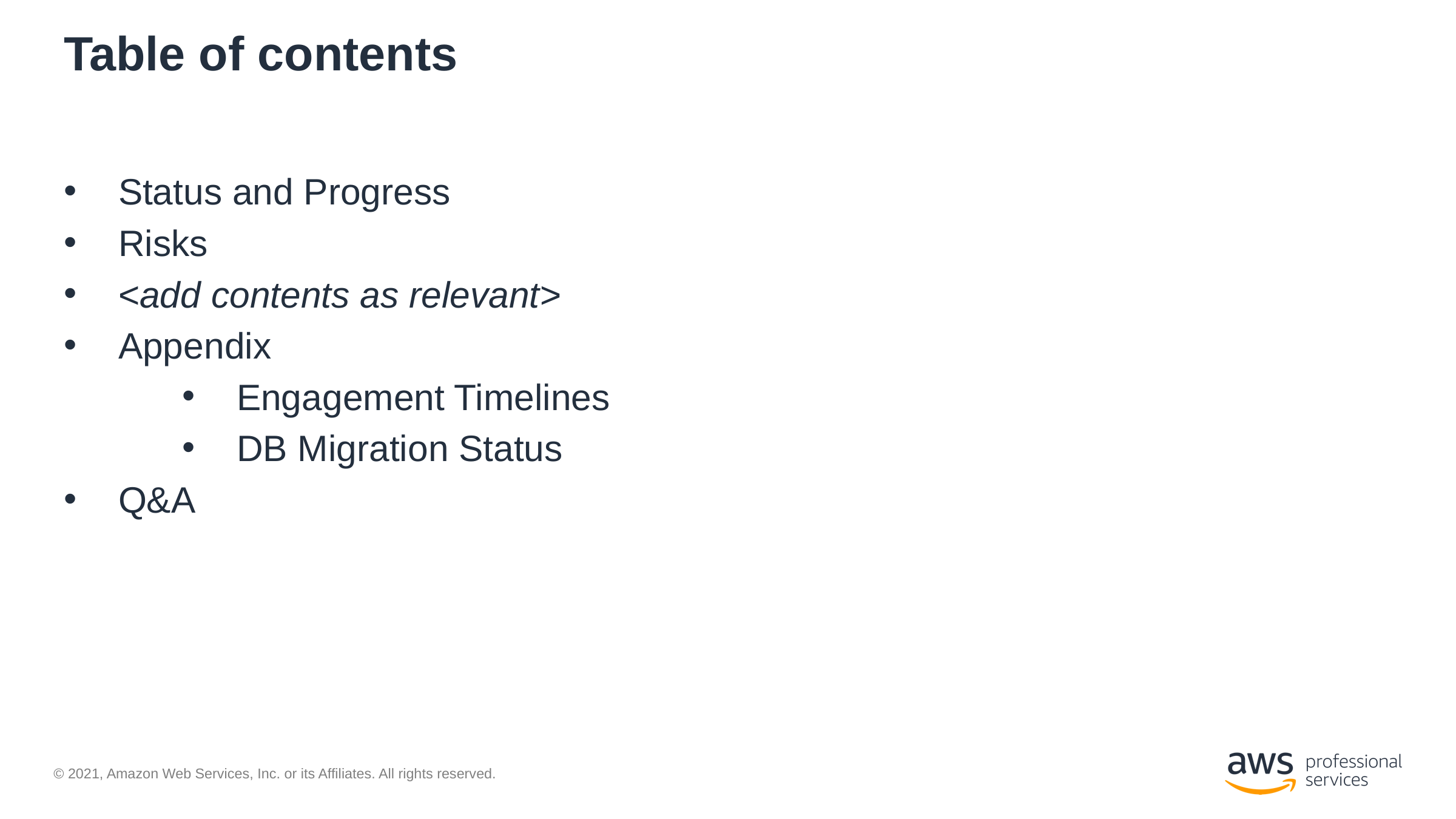

# Table of contents
Status and Progress
Risks
<add contents as relevant>
Appendix
Engagement Timelines
DB Migration Status
Q&A